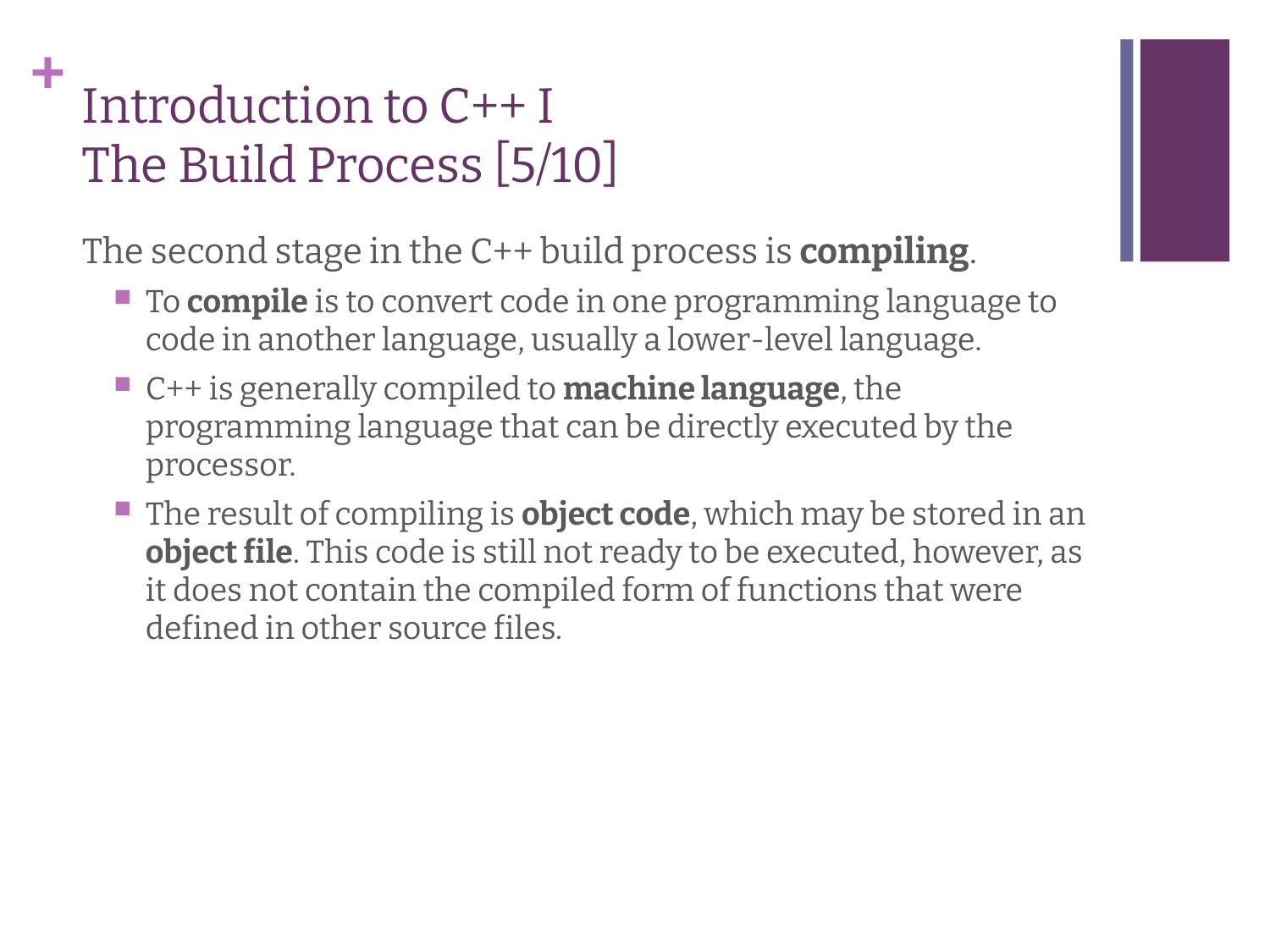

# Introduction to C++ I The Build Process [5/10]
The second stage in the C++ build process is compiling.
To compile is to convert code in one programming language to code in another language, usually a lower-level language.
C++ is generally compiled to machine language, the programming language that can be directly executed by the processor.
The result of compiling is object code, which may be stored in an object file. This code is still not ready to be executed, however, as it does not contain the compiled form of functions that were defined in other source files.